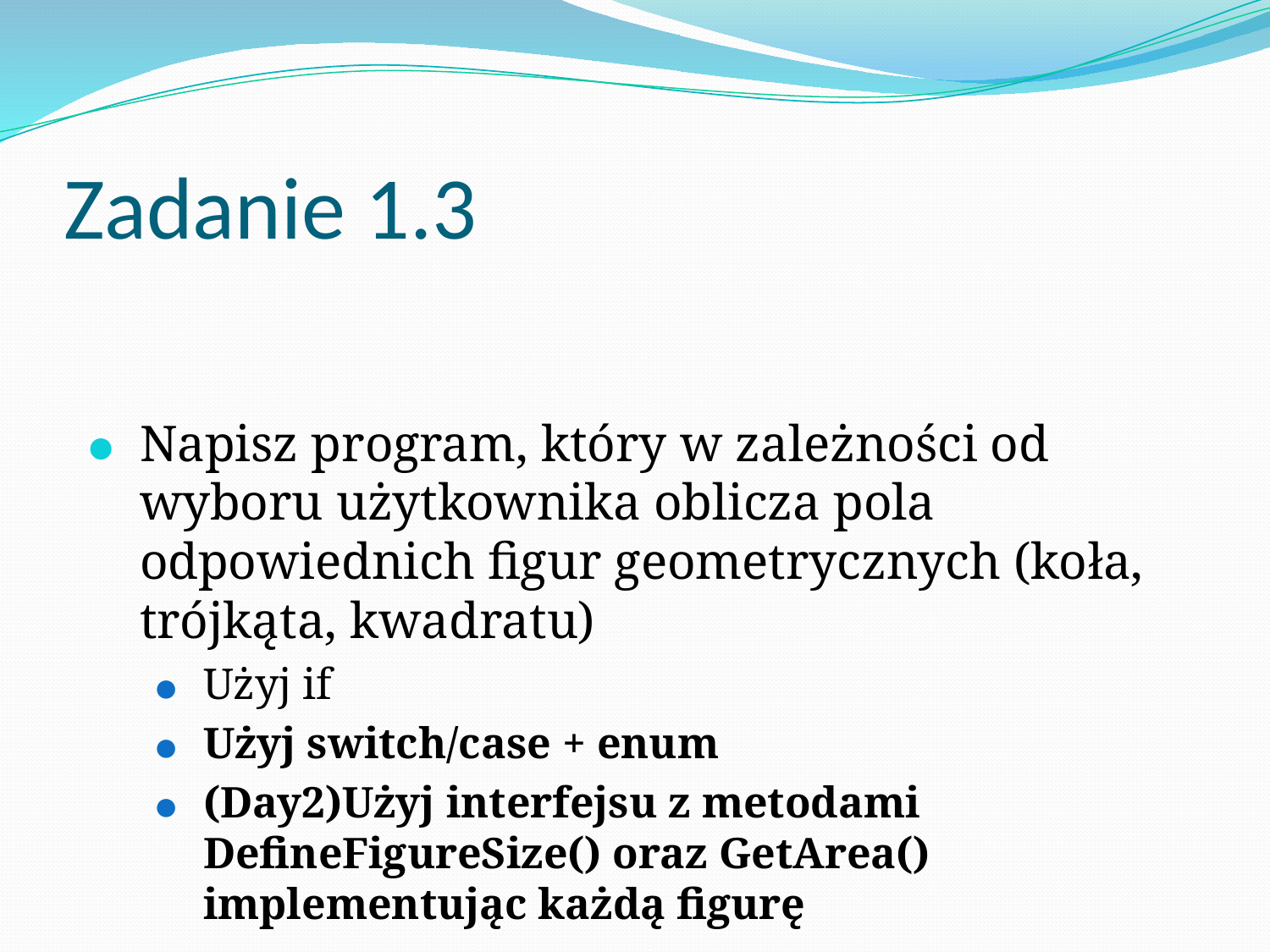

# Zadanie 1.3

Napisz program, który w zależności od wyboru użytkownika oblicza pola odpowiednich figur geometrycznych (koła, trójkąta, kwadratu)
Użyj if
Użyj switch/case + enum
(Day2)Użyj interfejsu z metodami DefineFigureSize() oraz GetArea() implementując każdą figurę